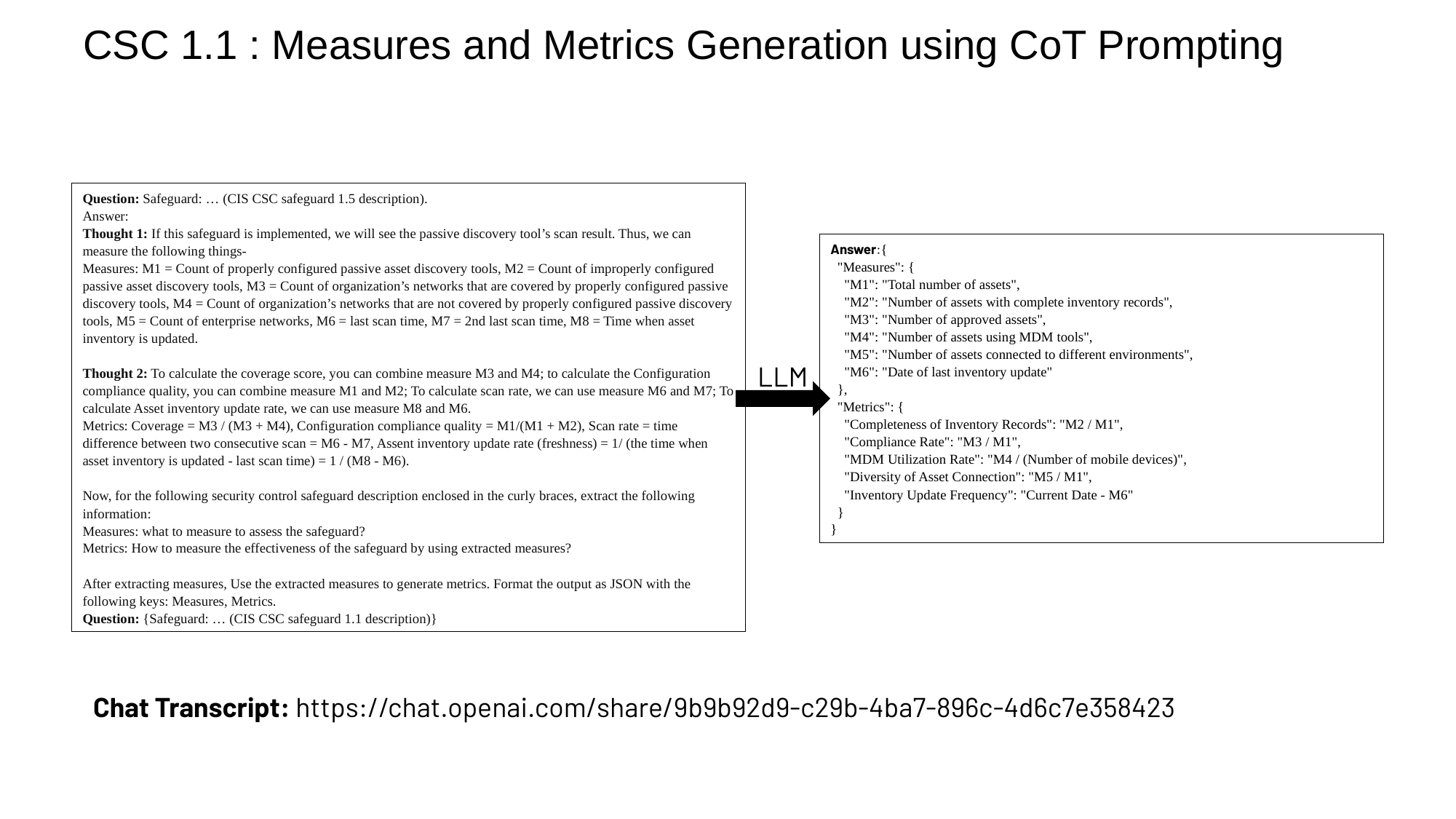

CSC 1.1 : Measures and Metrics Generation using CoT Prompting
Question: Safeguard: … (CIS CSC safeguard 1.5 description).
Answer:
Thought 1: If this safeguard is implemented, we will see the passive discovery tool’s scan result. Thus, we can measure the following things-
Measures: M1 = Count of properly configured passive asset discovery tools, M2 = Count of improperly configured passive asset discovery tools, M3 = Count of organization’s networks that are covered by properly configured passive discovery tools, M4 = Count of organization’s networks that are not covered by properly configured passive discovery tools, M5 = Count of enterprise networks, M6 = last scan time, M7 = 2nd last scan time, M8 = Time when asset inventory is updated.

Thought 2: To calculate the coverage score, you can combine measure M3 and M4; to calculate the Configuration compliance quality, you can combine measure M1 and M2; To calculate scan rate, we can use measure M6 and M7; To calculate Asset inventory update rate, we can use measure M8 and M6.
Metrics: Coverage = M3 / (M3 + M4), Configuration compliance quality = M1/(M1 + M2), Scan rate = time difference between two consecutive scan = M6 - M7, Assent inventory update rate (freshness) = 1/ (the time when asset inventory is updated - last scan time) = 1 / (M8 - M6).

Now, for the following security control safeguard description enclosed in the curly braces, extract the following information:
Measures: what to measure to assess the safeguard?
Metrics: How to measure the effectiveness of the safeguard by using extracted measures?

After extracting measures, Use the extracted measures to generate metrics. Format the output as JSON with the following keys: Measures, Metrics.
Question: {Safeguard: … (CIS CSC safeguard 1.1 description)}
Answer:{
  "Measures": {
    "M1": "Total number of assets",
    "M2": "Number of assets with complete inventory records",
    "M3": "Number of approved assets",
    "M4": "Number of assets using MDM tools",
    "M5": "Number of assets connected to different environments",
    "M6": "Date of last inventory update"
  },
  "Metrics": {
    "Completeness of Inventory Records": "M2 / M1",
    "Compliance Rate": "M3 / M1",
    "MDM Utilization Rate": "M4 / (Number of mobile devices)",
    "Diversity of Asset Connection": "M5 / M1",
    "Inventory Update Frequency": "Current Date - M6"
  }
}
LLM

Chat Transcript: https://chat.openai.com/share/9b9b92d9-c29b-4ba7-896c-4d6c7e358423